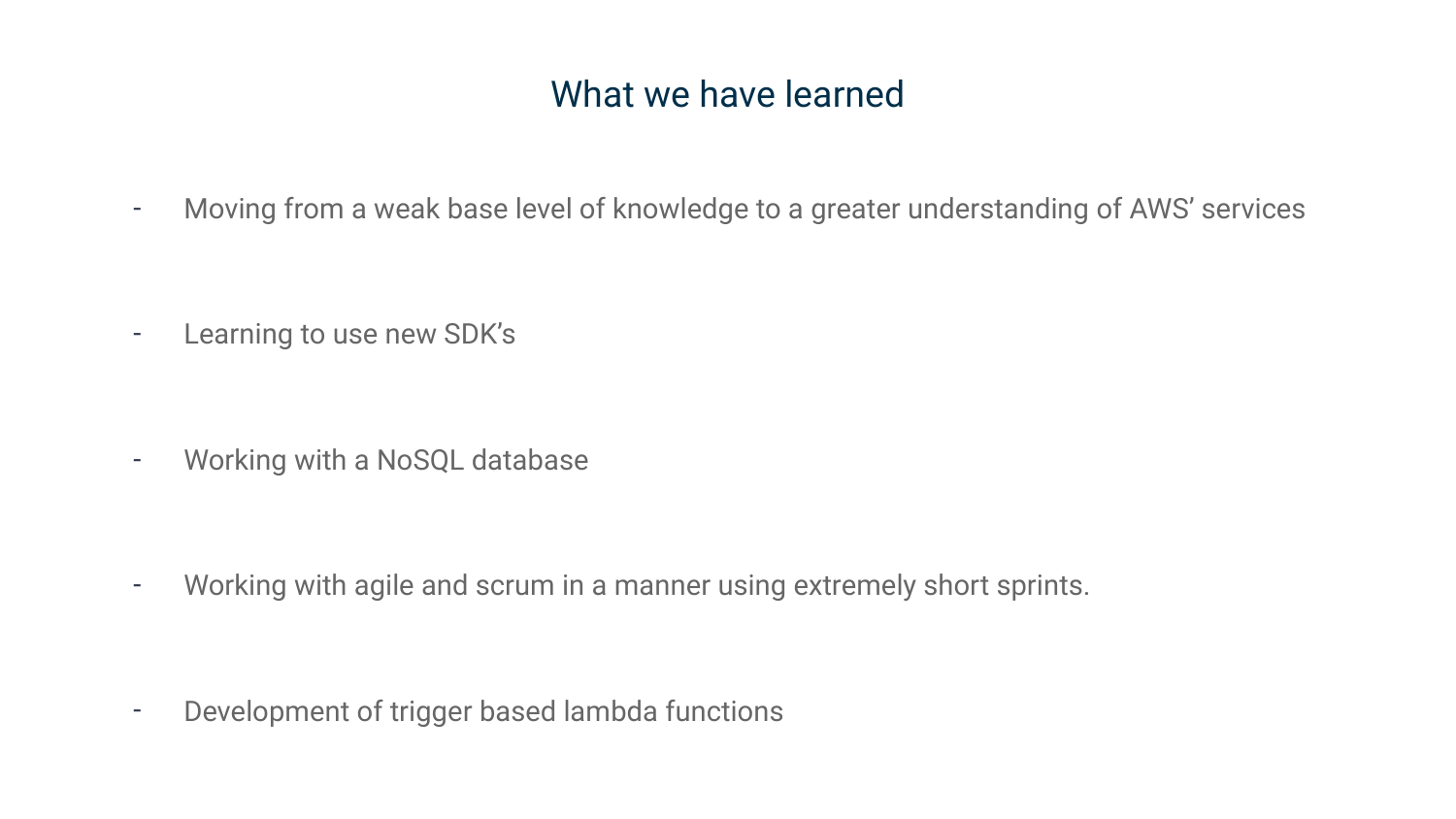

# What we have learned
Moving from a weak base level of knowledge to a greater understanding of AWS’ services

Learning to use new SDK’s

Working with a NoSQL database

Working with agile and scrum in a manner using extremely short sprints.

Development of trigger based lambda functions